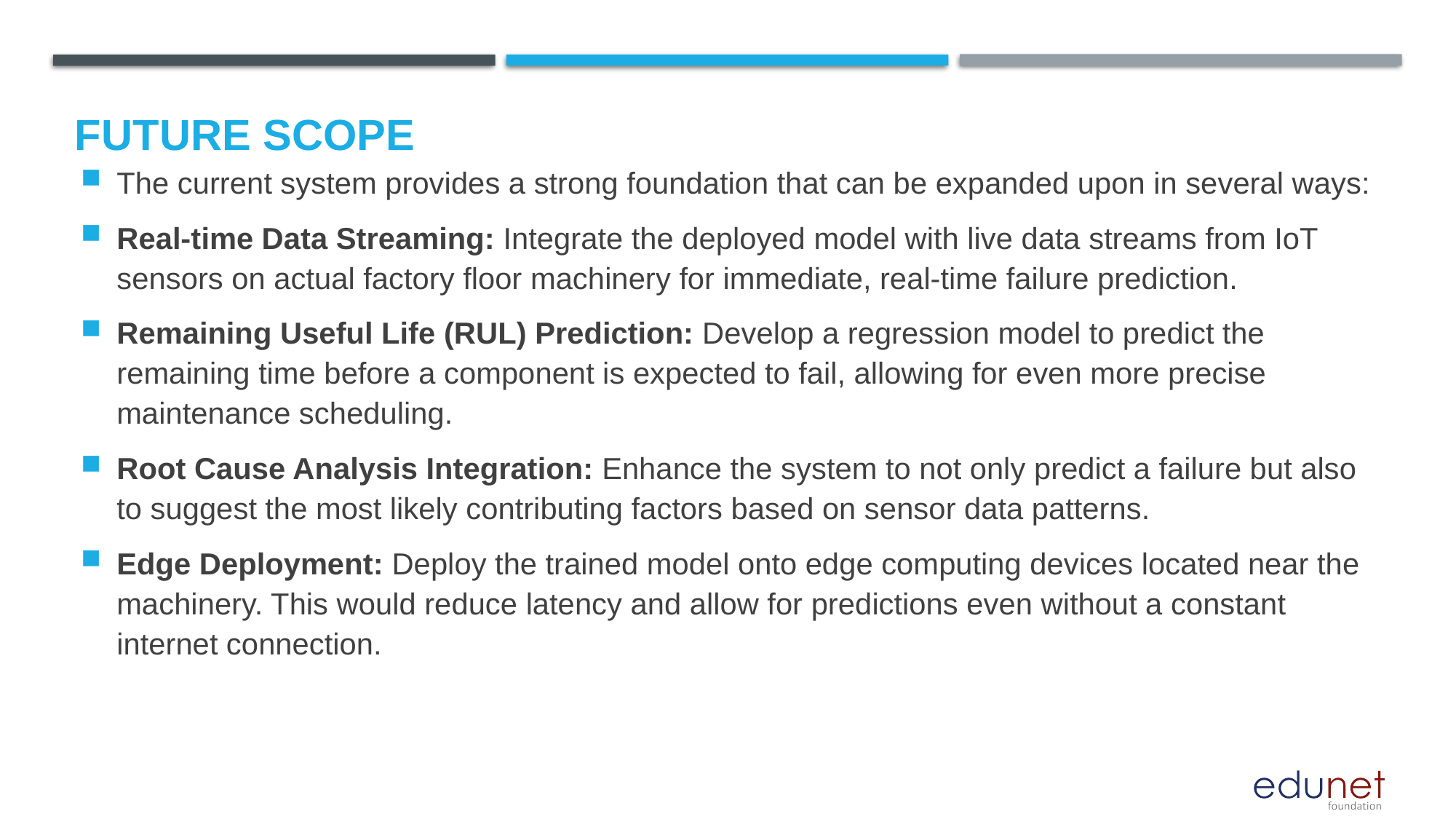

Future scope
The current system provides a strong foundation that can be expanded upon in several ways:
Real-time Data Streaming: Integrate the deployed model with live data streams from IoT sensors on actual factory floor machinery for immediate, real-time failure prediction.
Remaining Useful Life (RUL) Prediction: Develop a regression model to predict the remaining time before a component is expected to fail, allowing for even more precise maintenance scheduling.
Root Cause Analysis Integration: Enhance the system to not only predict a failure but also to suggest the most likely contributing factors based on sensor data patterns.
Edge Deployment: Deploy the trained model onto edge computing devices located near the machinery. This would reduce latency and allow for predictions even without a constant internet connection.